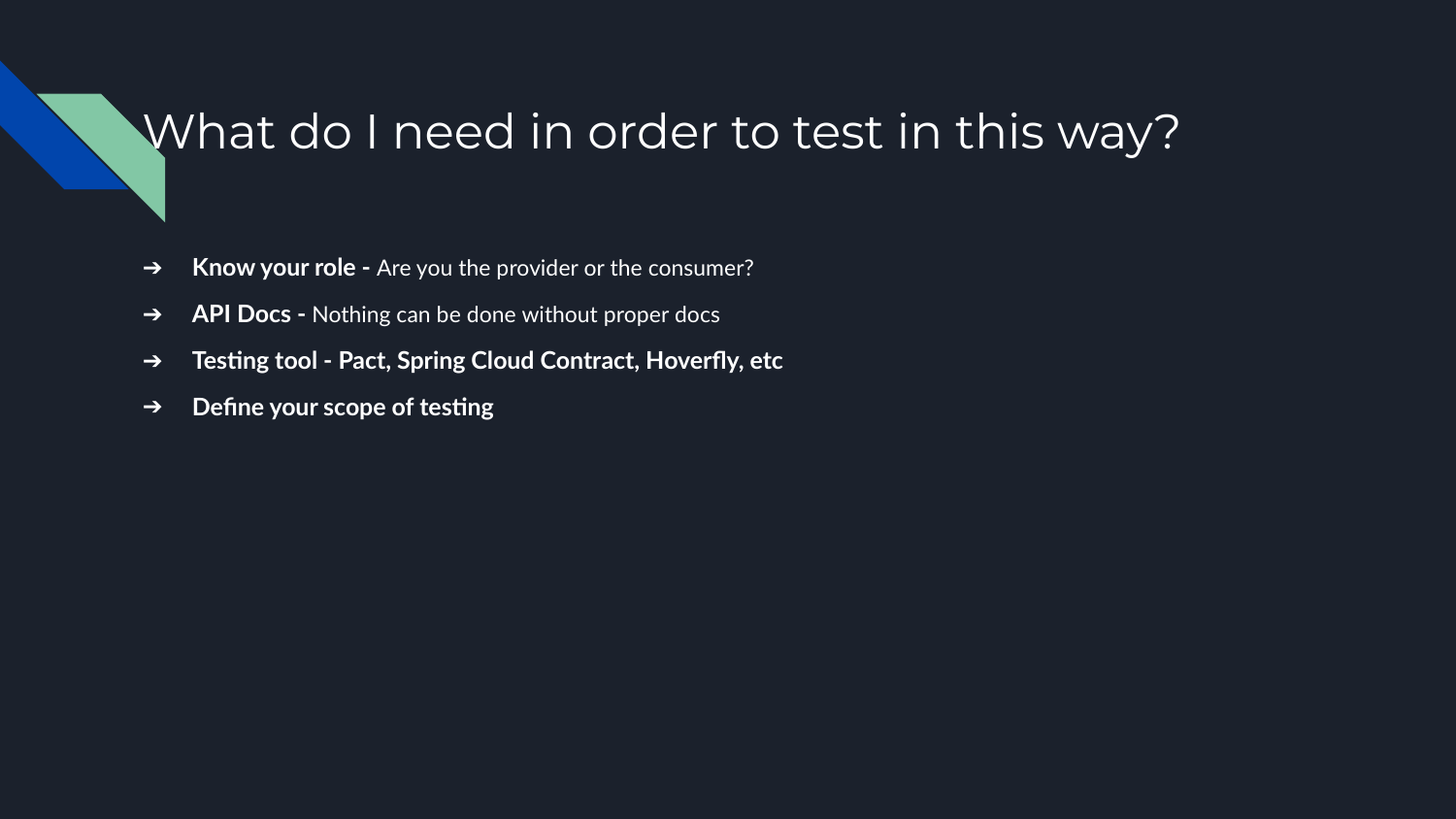

# What do I need in order to test in this way?

Know your role - Are you the provider or the consumer?
API Docs - Nothing can be done without proper docs
Testing tool - Pact, Spring Cloud Contract, Hoverfly, etc
Define your scope of testing